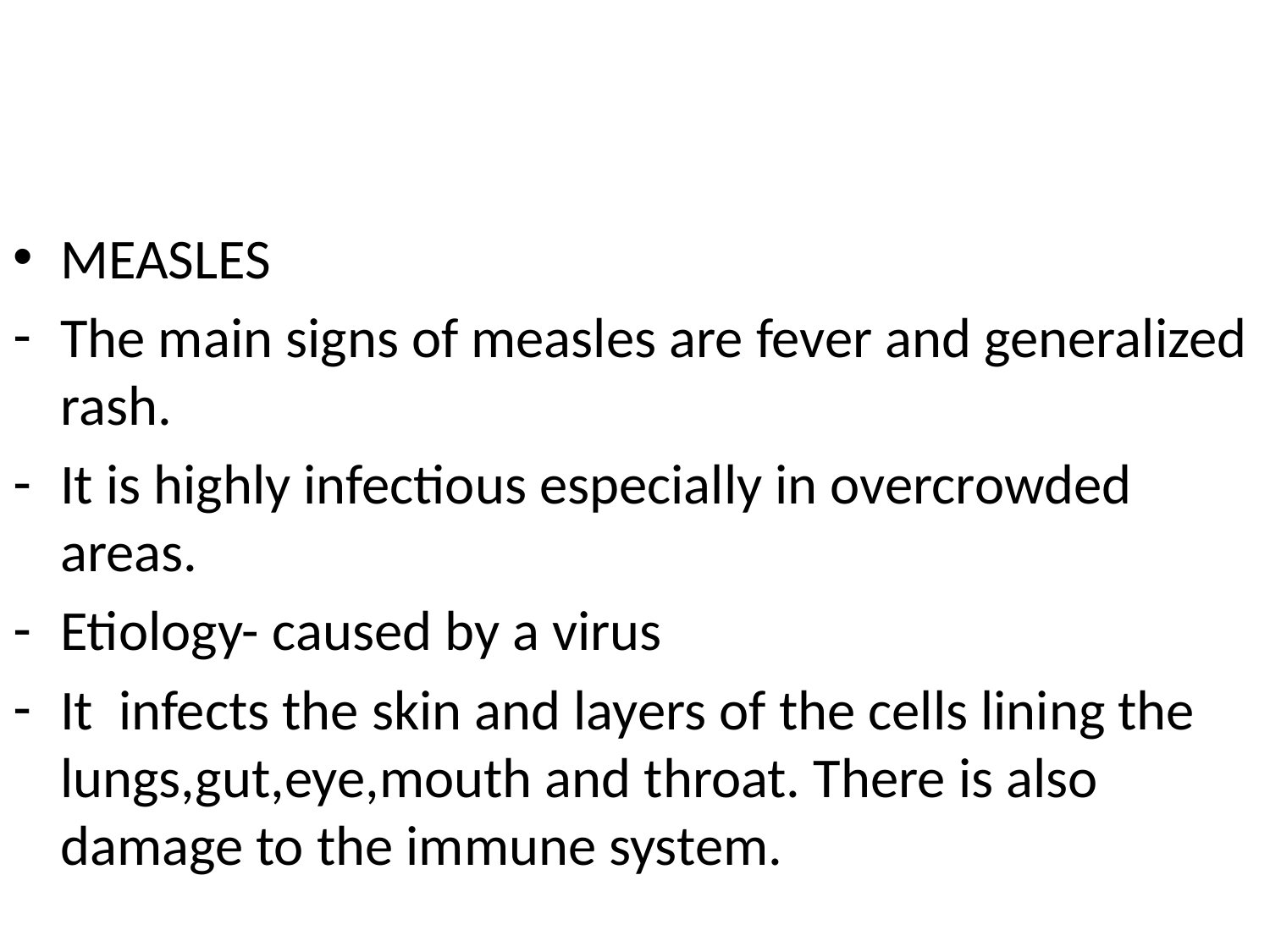

#
MEASLES
The main signs of measles are fever and generalized rash.
It is highly infectious especially in overcrowded areas.
Etiology- caused by a virus
It  infects the skin and layers of the cells lining the lungs,gut,eye,mouth and throat. There is also damage to the immune system.